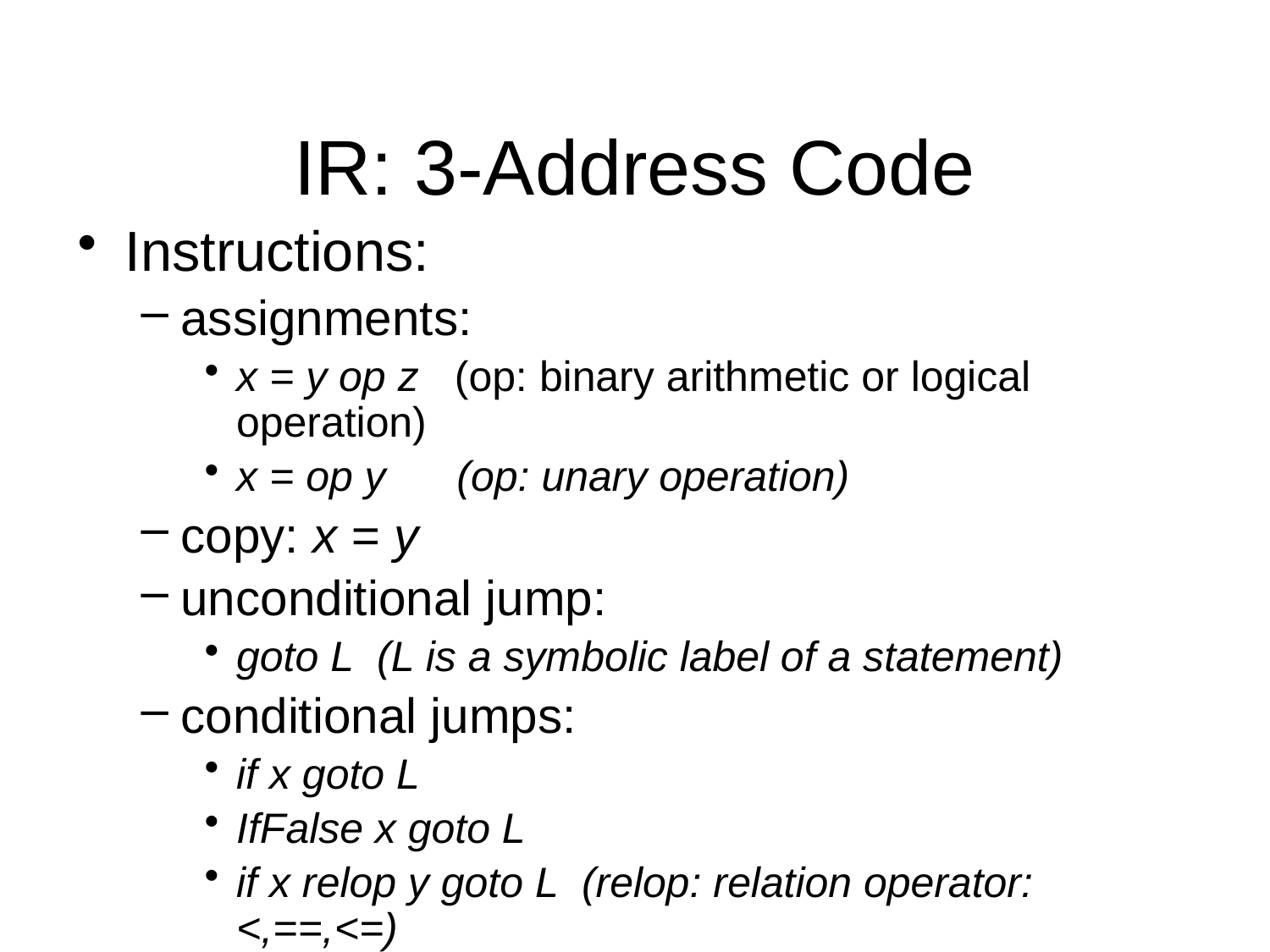

# IR: 3-Address Code
Instructions:
assignments:
x = y op z   (op: binary arithmetic or logical operation)
x = op y      (op: unary operation)
copy: x = y
unconditional jump:
goto L  (L is a symbolic label of a statement)
conditional jumps:
if x goto L
IfFalse x goto L
if x relop y goto L  (relop: relation operator: <,==,<=)